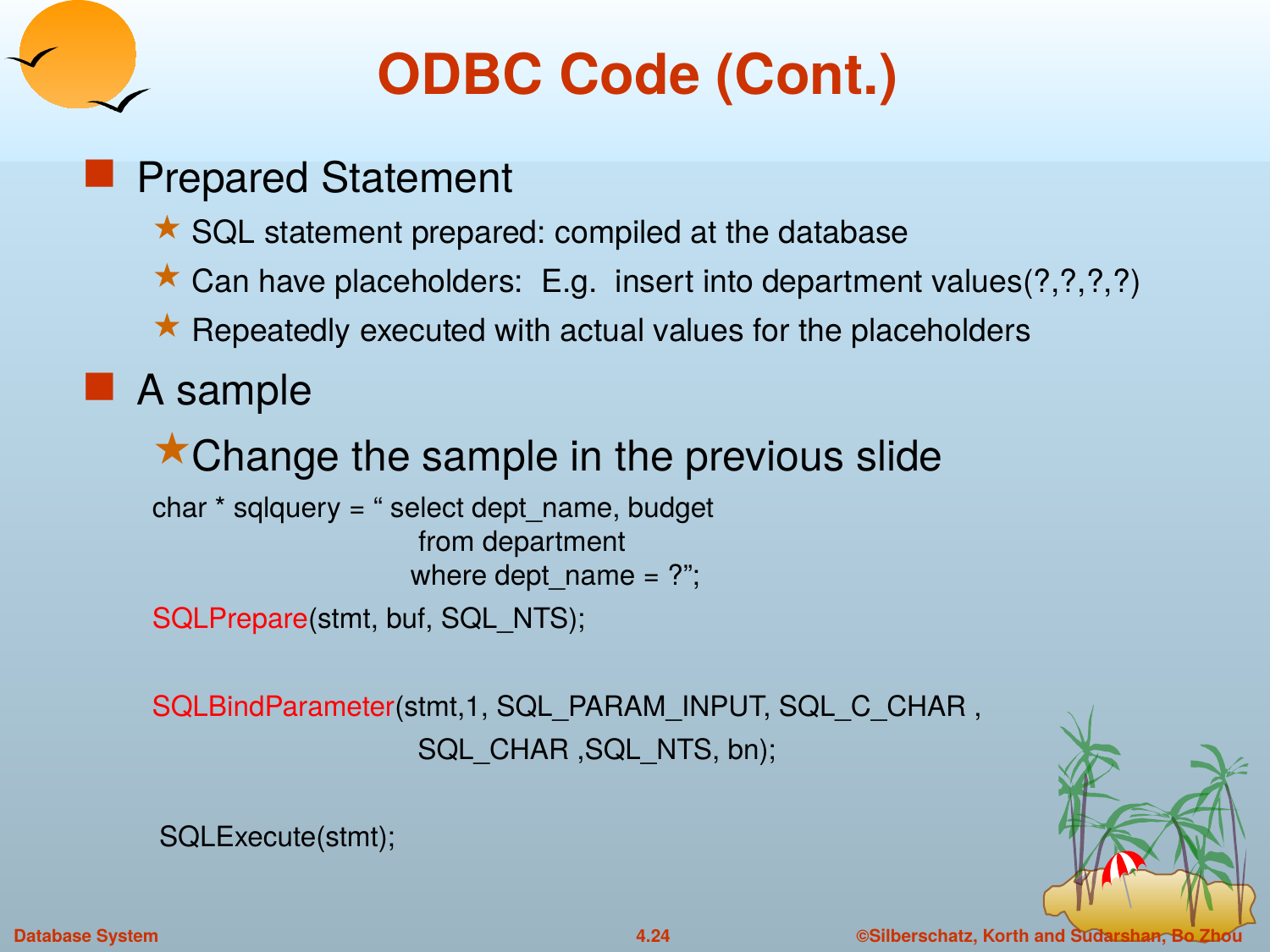

# ODBC Code (Cont.)
Prepared Statement
SQL statement prepared: compiled at the database
Can have placeholders:  E.g.  insert into department values(?,?,?,?)
Repeatedly executed with actual values for the placeholders
A sample
Change the sample in the previous slide
char * sqlquery = “ select dept_name, budget
                             from department
                            where dept_name = ?”;
SQLPrepare(stmt, buf, SQL_NTS);

	  SQLBindParameter(stmt,1, SQL_PARAM_INPUT, SQL_C_CHAR ,
                                          SQL_CHAR ,SQL_NTS, bn);

         SQLExecute(stmt);